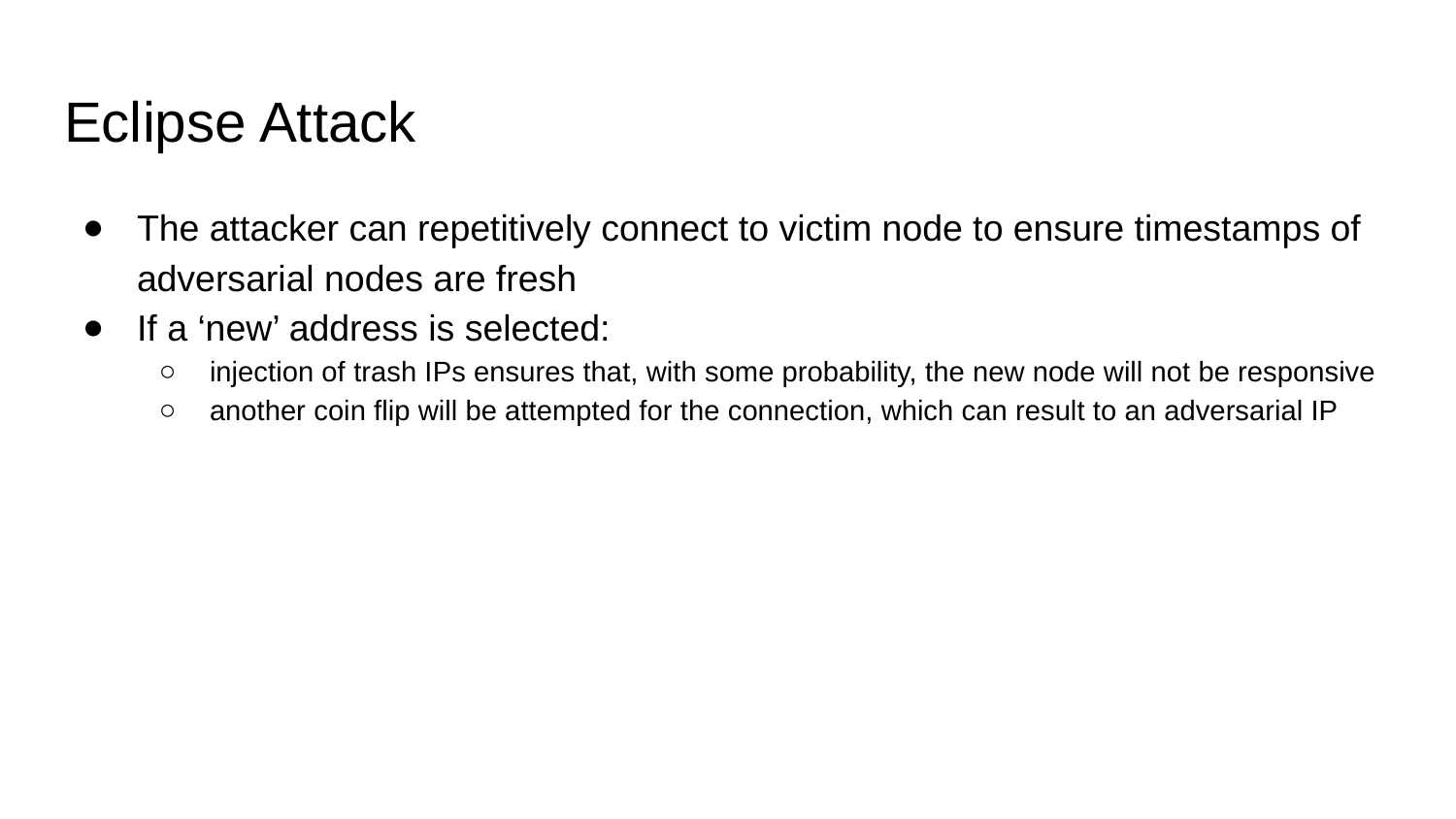

# Eclipse Attack
The attacker can repetitively connect to victim node to ensure timestamps of adversarial nodes are fresh
If a ‘new’ address is selected:
injection of trash IPs ensures that, with some probability, the new node will not be responsive
another coin flip will be attempted for the connection, which can result to an adversarial IP